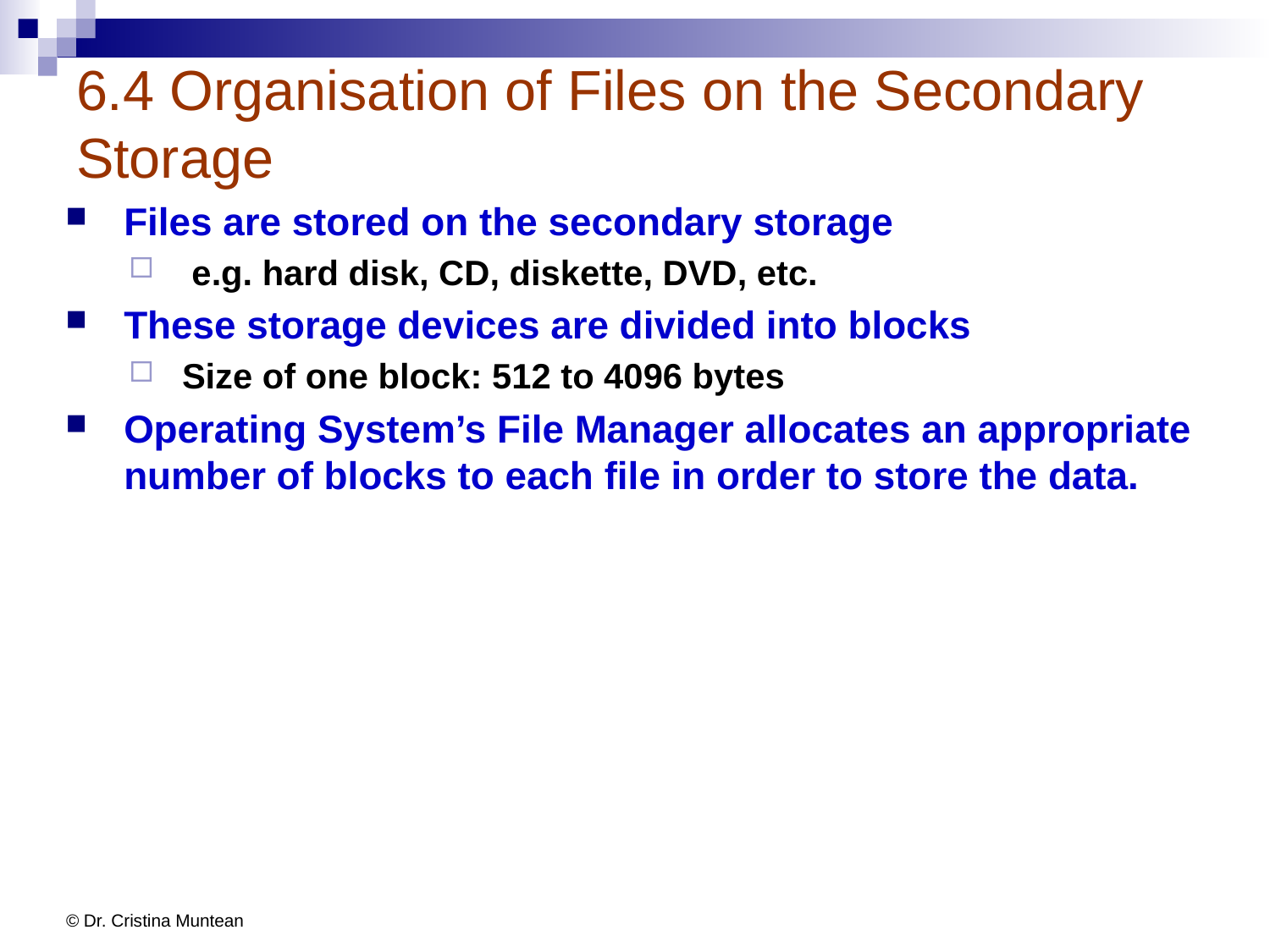

# 6.4 Organisation of Files on the Secondary Storage
Files are stored on the secondary storage
 e.g. hard disk, CD, diskette, DVD, etc.
These storage devices are divided into blocks
Size of one block: 512 to 4096 bytes
Operating System’s File Manager allocates an appropriate number of blocks to each file in order to store the data.